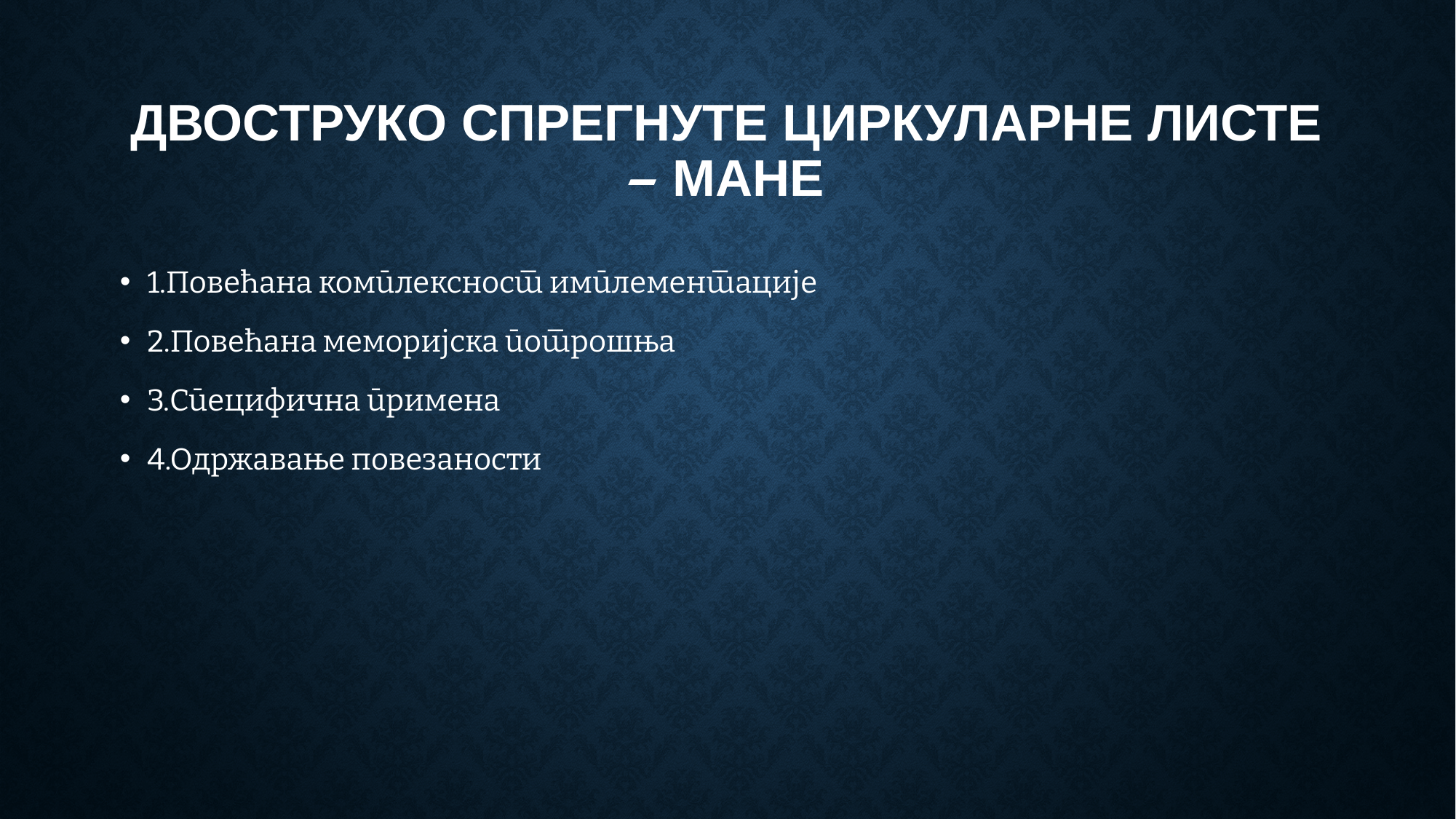

# Двоструко спрегнуте циркуларне листе – Мане
1.Повећана комплексност имплементације
2.Повећана меморијска потрошња
3.Специфична примена
4.Одржавање повезаности